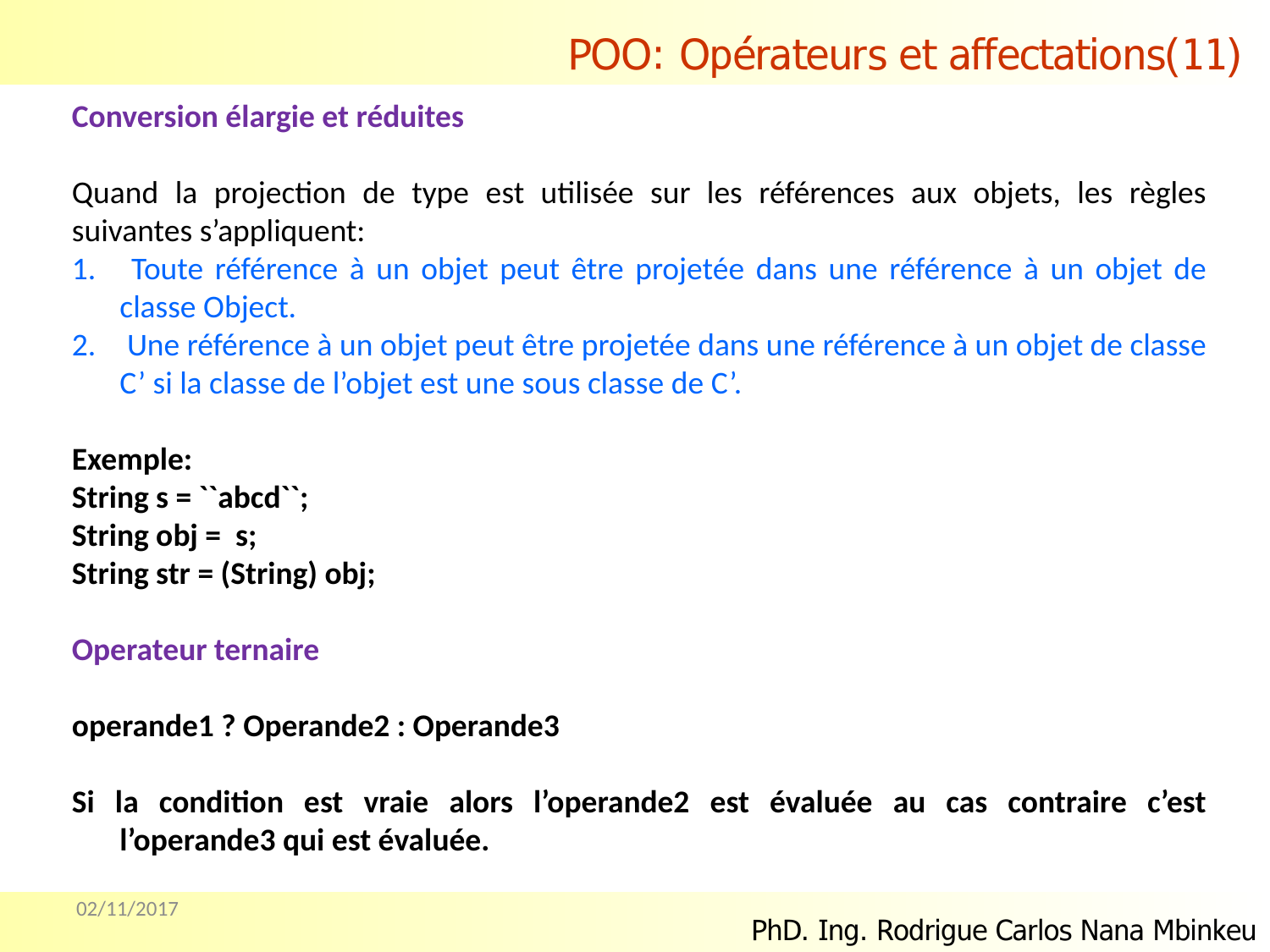

POO: Opérateurs et affectations(11)
Conversion élargie et réduites

Quand la projection de type est utilisée sur les références aux objets, les règles suivantes s’appliquent:
 Toute référence à un objet peut être projetée dans une référence à un objet de classe Object.
 Une référence à un objet peut être projetée dans une référence à un objet de classe C’ si la classe de l’objet est une sous classe de C’.

Exemple:
String s = ``abcd``;
String obj =  s;
String str = (String) obj;

Operateur ternaire

operande1 ? Operande2 : Operande3

Si la condition est vraie alors l’operande2 est évaluée au cas contraire c’est l’operande3 qui est évaluée.

02/11/2017
19
PhD. Ing. Rodrigue Carlos Nana Mbinkeu